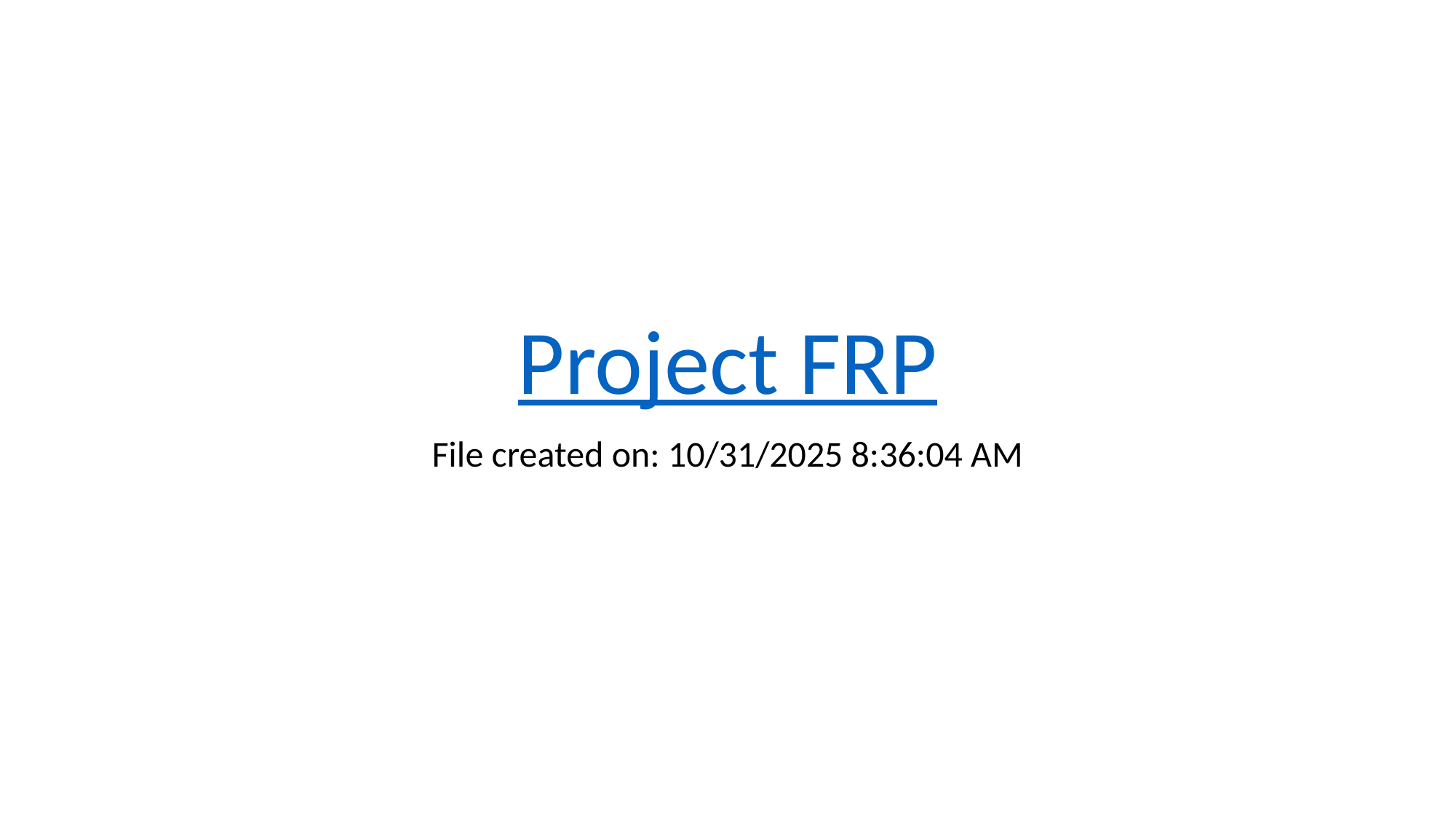

# Project FRP
File created on: 10/31/2025 8:36:04 AM